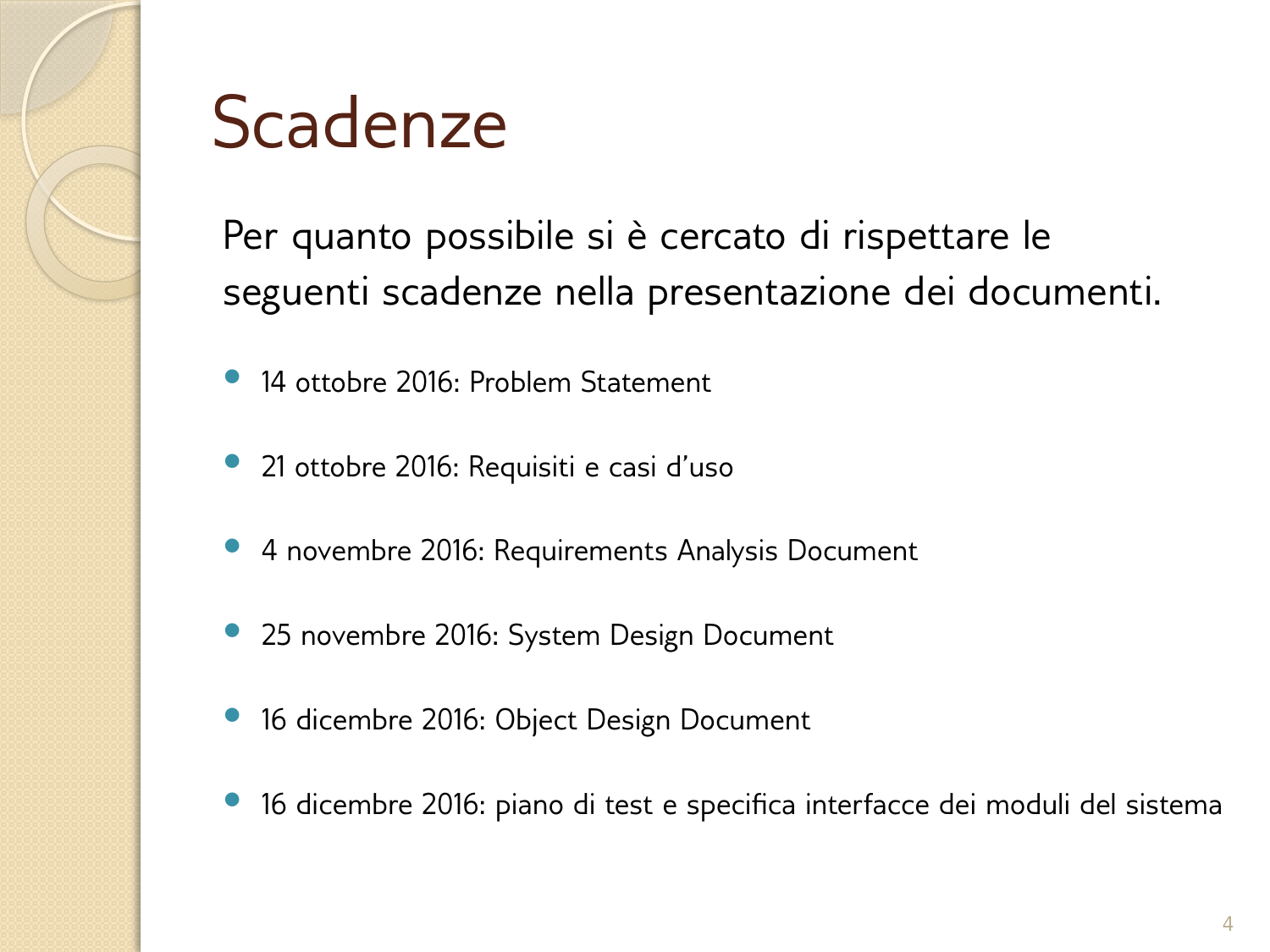

# Scadenze
Per quanto possibile si è cercato di rispettare le
seguenti scadenze nella presentazione dei documenti.

14 ottobre 2016: Problem Statement

21 ottobre 2016: Requisiti e casi d’uso

4 novembre 2016: Requirements Analysis Document

25 novembre 2016: System Design Document

16 dicembre 2016: Object Design Document

16 dicembre 2016: piano di test e specifica interfacce dei moduli del sistema
4